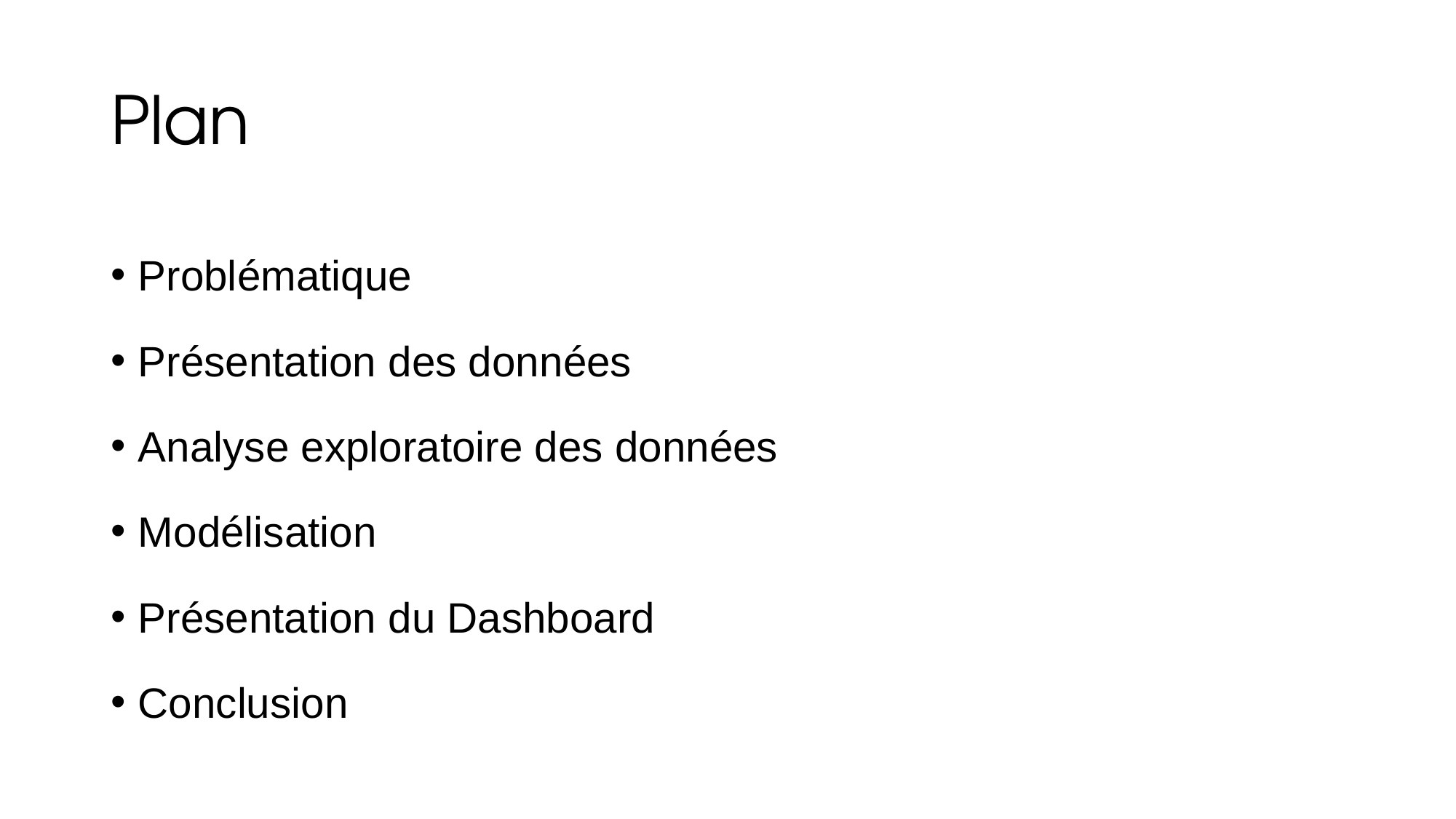

# Plan
Problématique
Présentation des données
Analyse exploratoire des données
Modélisation
Présentation du Dashboard
Conclusion